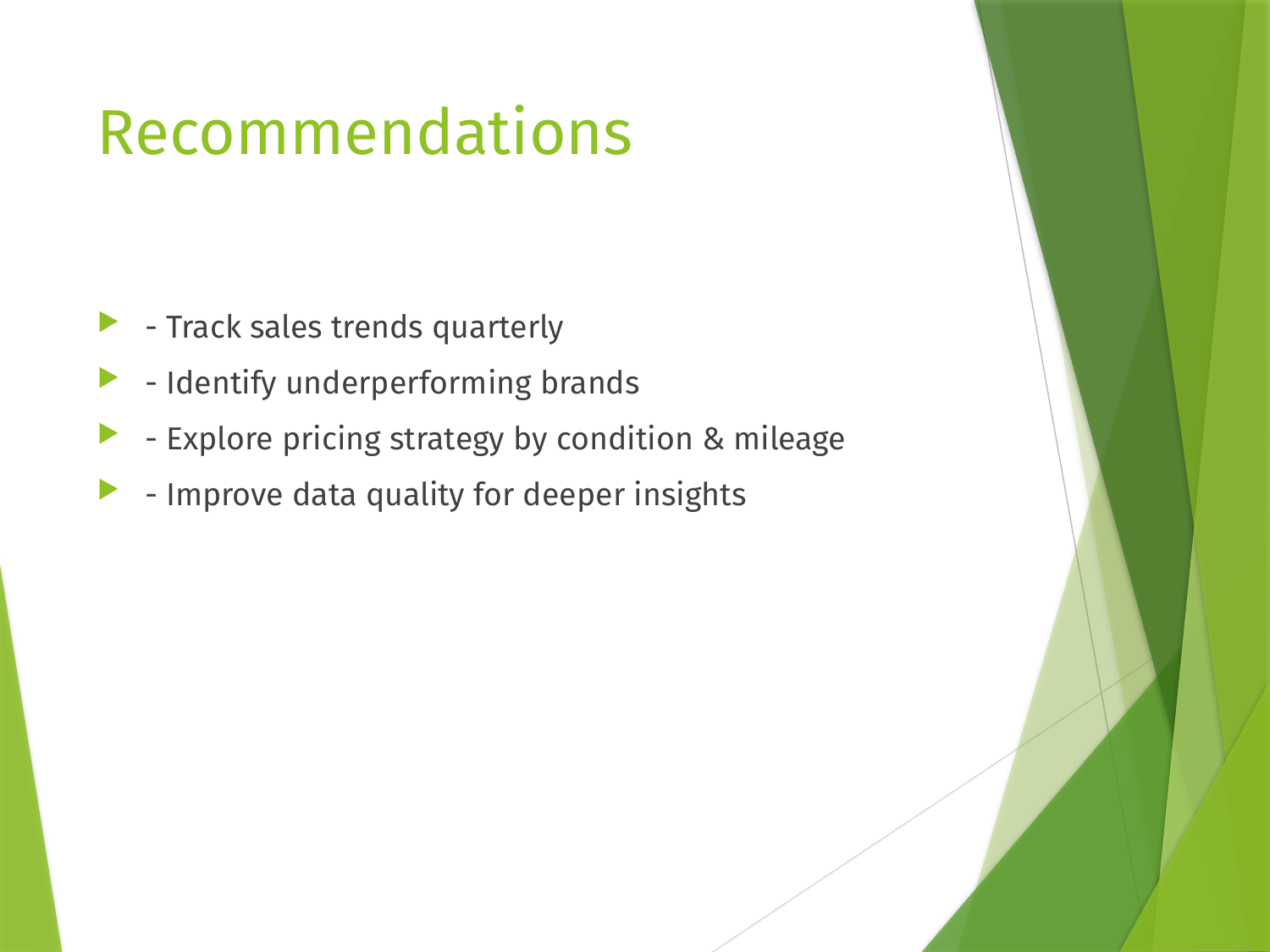

# Recommendations
- Track sales trends quarterly
- Identify underperforming brands
- Explore pricing strategy by condition & mileage
- Improve data quality for deeper insights